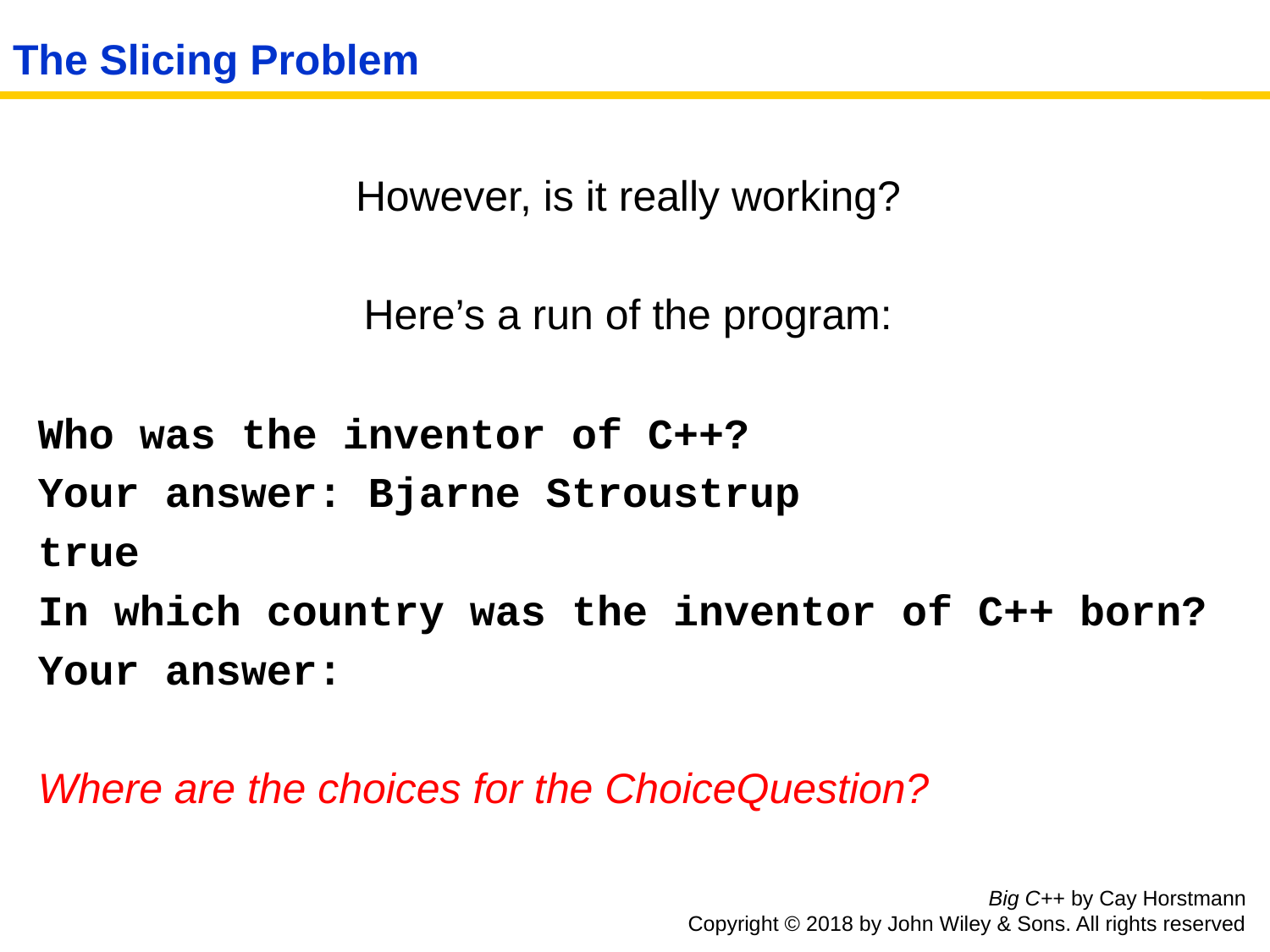

# The Slicing Problem

However, is it really working?

Here’s a run of the program:

Who was the inventor of C++?
Your answer: Bjarne Stroustrup
true
In which country was the inventor of C++ born?
Your answer:

Where are the choices for the ChoiceQuestion?

Big C++ by Cay Horstmann
Copyright © 2018 by John Wiley & Sons. All rights reserved